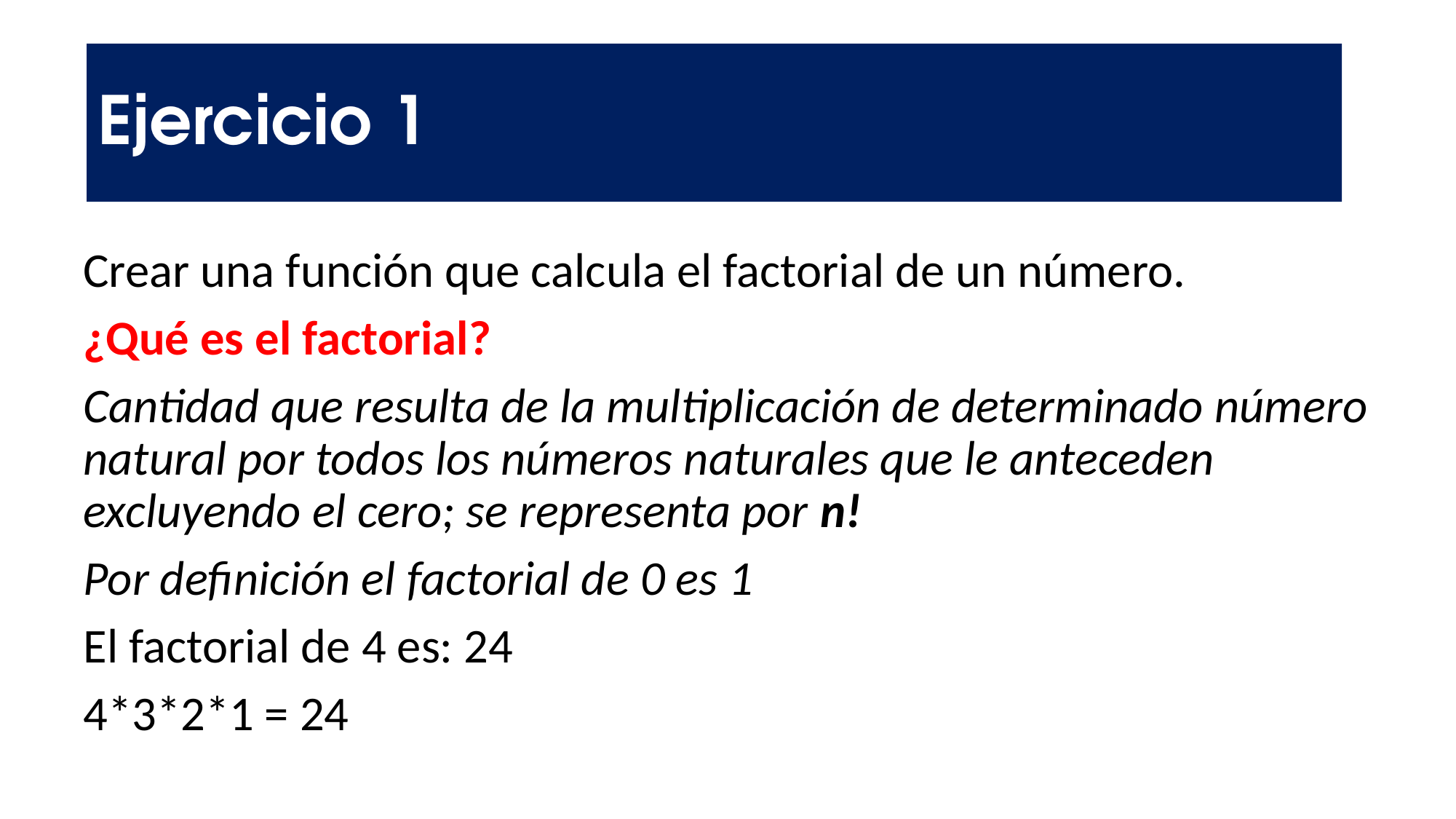

Ejercicio 1
Crear una función que calcula el factorial de un número.
¿Qué es el factorial?
Cantidad que resulta de la multiplicación de determinado número natural por todos los números naturales que le anteceden excluyendo el cero; se representa por n!
Por definición el factorial de 0 es 1
El factorial de 4 es: 24
4*3*2*1 = 24